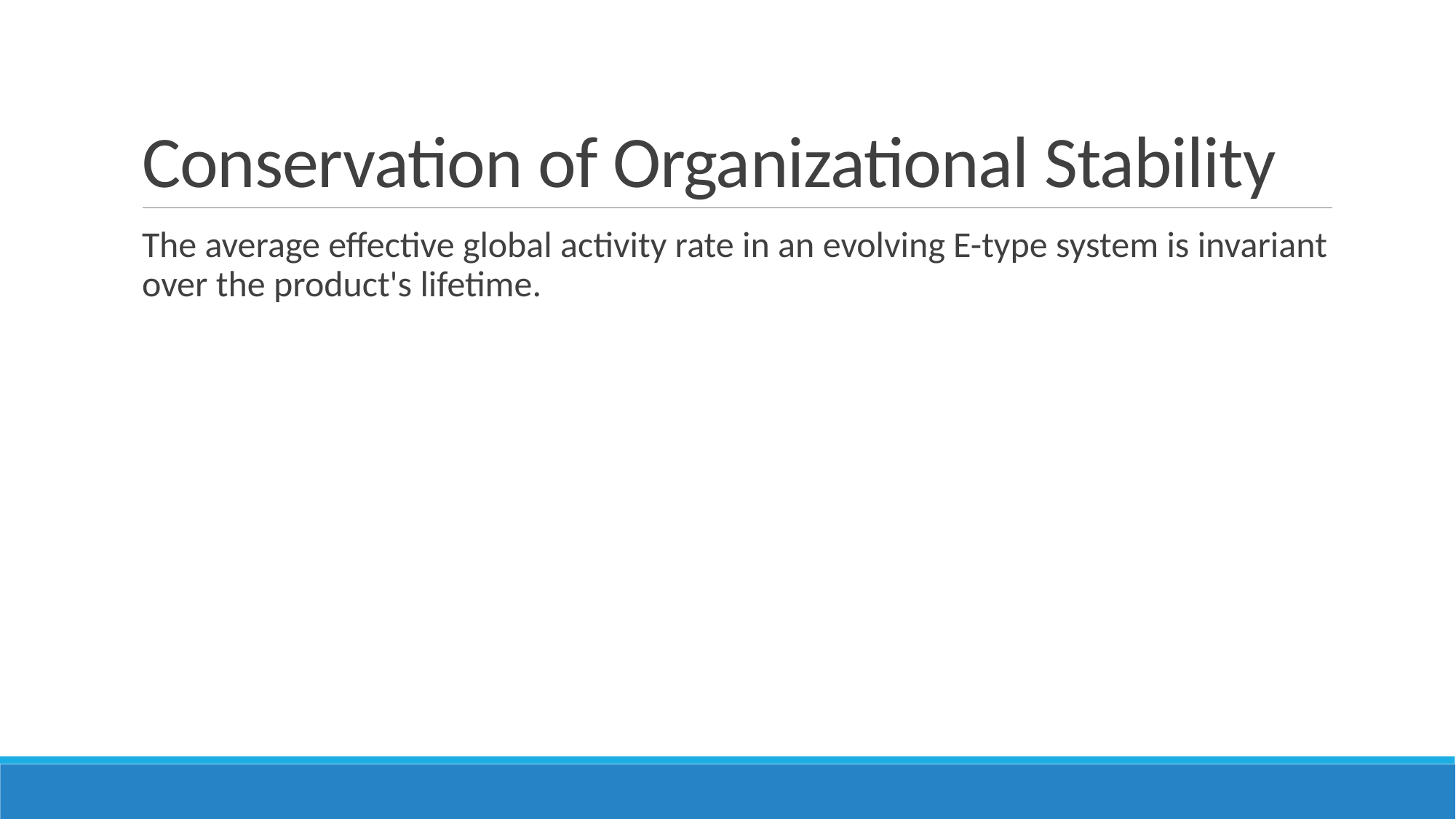

# Conservation of Organizational Stability
The average effective global activity rate in an evolving E-type system is invariant over the product's lifetime.